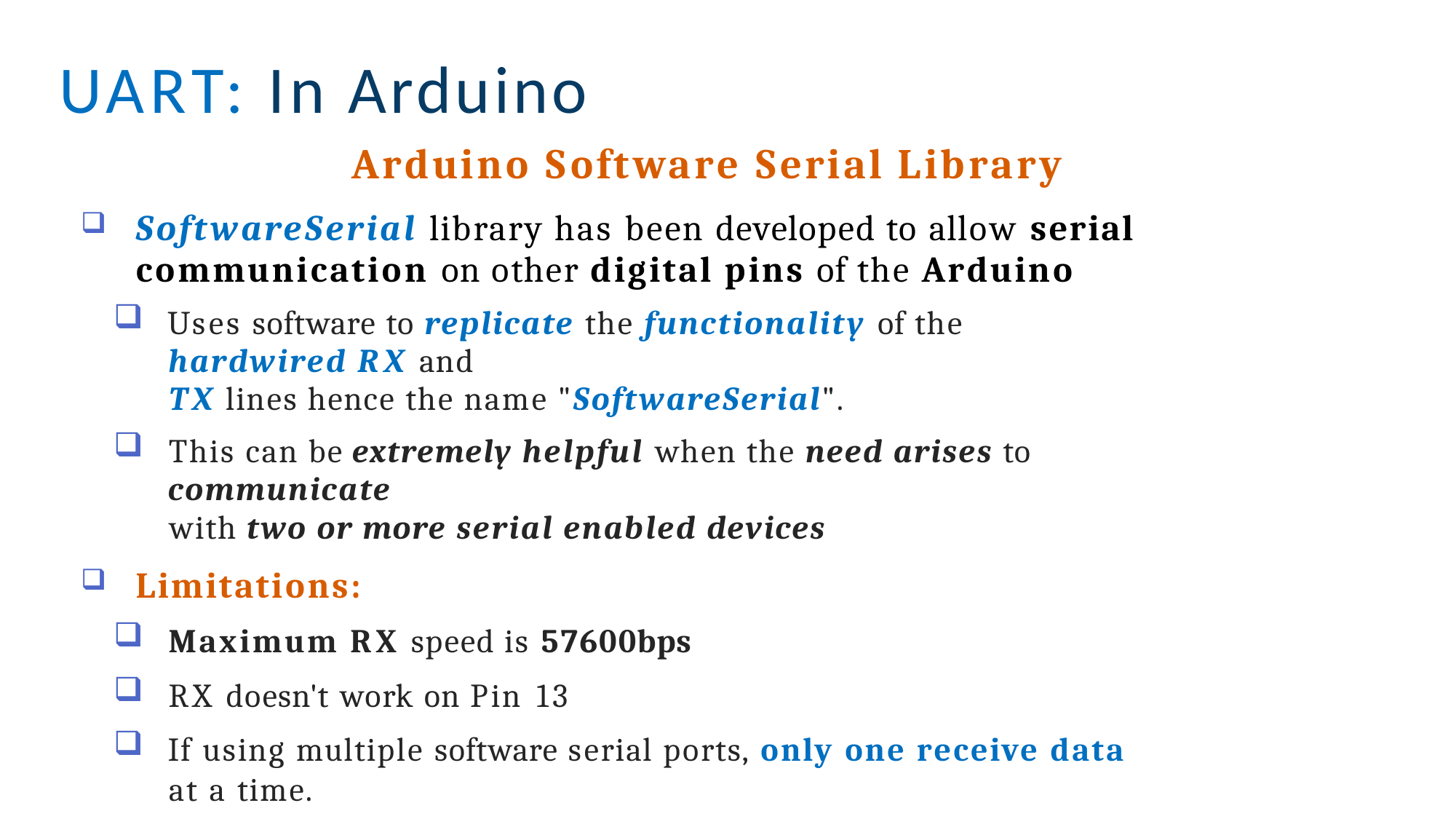

# UART: In Arduino
Arduino Software Serial Library
SoftwareSerial library has been developed to allow serial communication on other digital pins of the Arduino
Uses software to replicate the functionality of the hardwired RX and
TX lines hence the name "SoftwareSerial".
This can be extremely helpful when the need arises to communicate
with two or more serial enabled devices
Limitations:
Maximum RX speed is 57600bps
RX doesn't work on Pin 13
If using multiple software serial ports, only one receive data at a time.
60